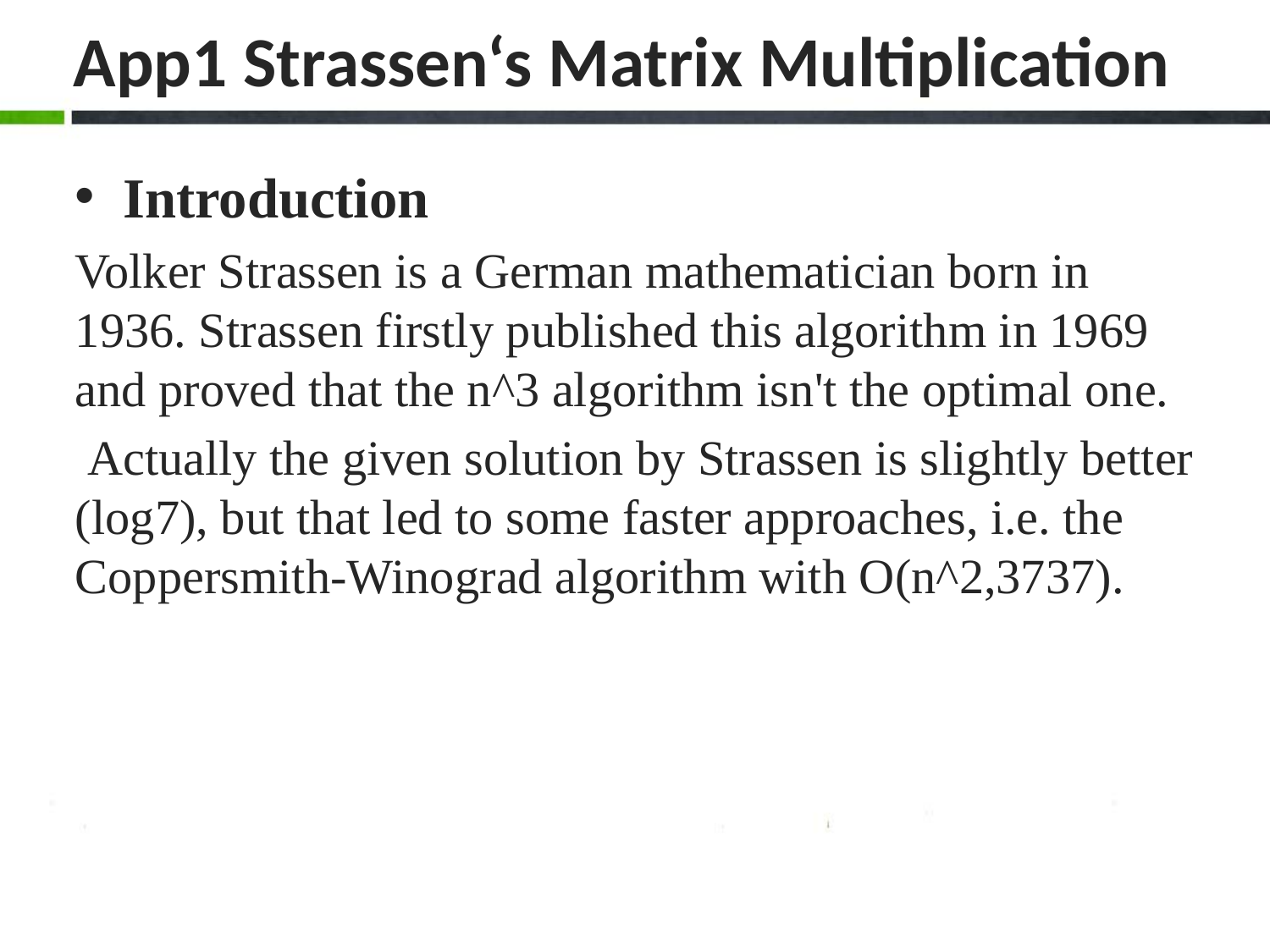

# App1 Strassen‘s Matrix Multiplication
Introduction
Volker Strassen is a German mathematician born in 1936. Strassen firstly published this algorithm in 1969 and proved that the n^3 algorithm isn't the optimal one.
 Actually the given solution by Strassen is slightly better (log7), but that led to some faster approaches, i.e. the Coppersmith-Winograd algorithm with O(n^2,3737).